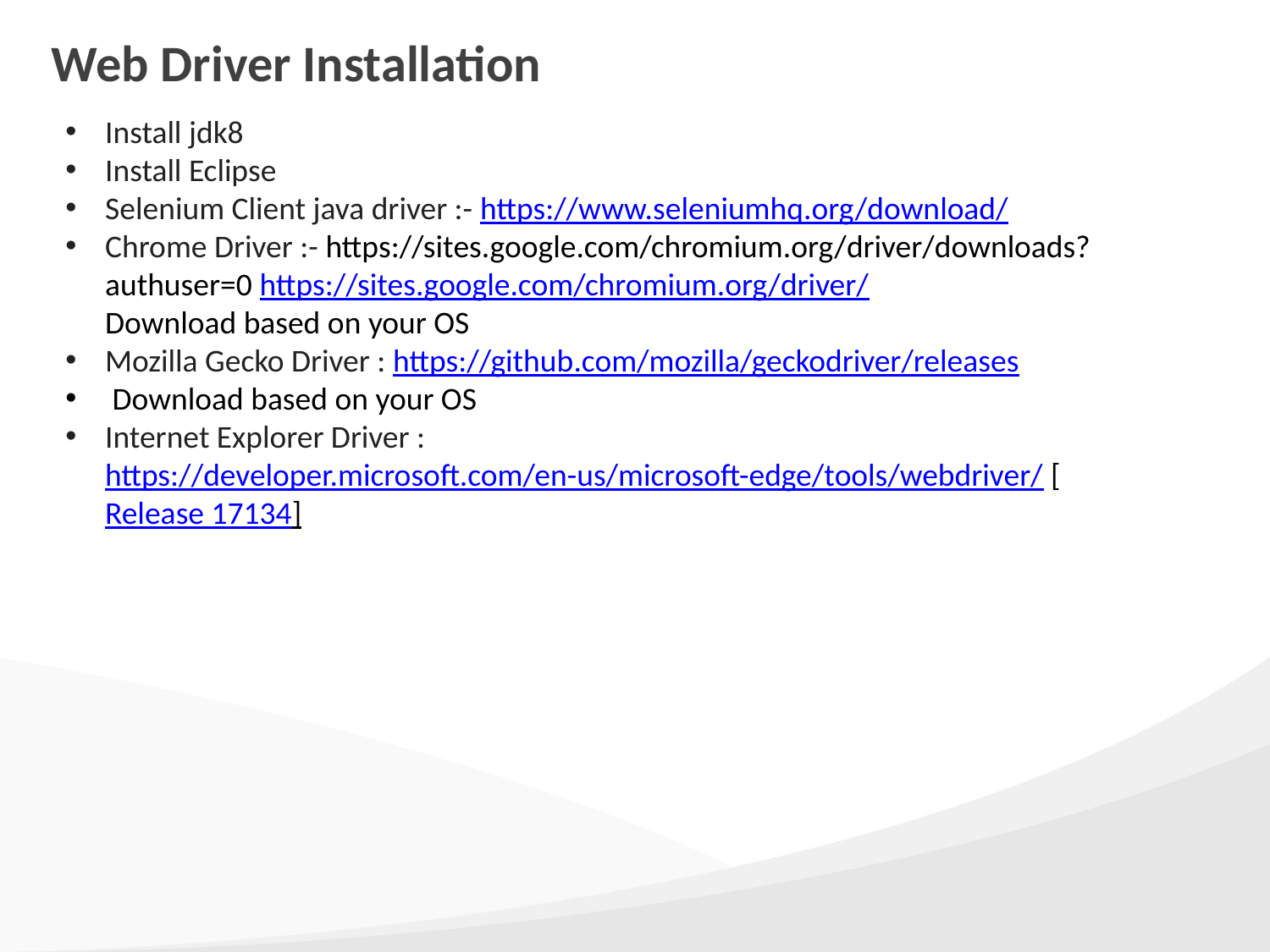

# Web Driver Installation
Install jdk8
Install Eclipse
Selenium Client java driver :- https://www.seleniumhq.org/download/
Chrome Driver :- https://sites.google.com/chromium.org/driver/downloads?authuser=0 https://sites.google.com/chromium.org/driver/
Download based on your OS
Mozilla Gecko Driver : https://github.com/mozilla/geckodriver/releases
 Download based on your OS
Internet Explorer Driver : https://developer.microsoft.com/en-us/microsoft-edge/tools/webdriver/ [Release 17134]